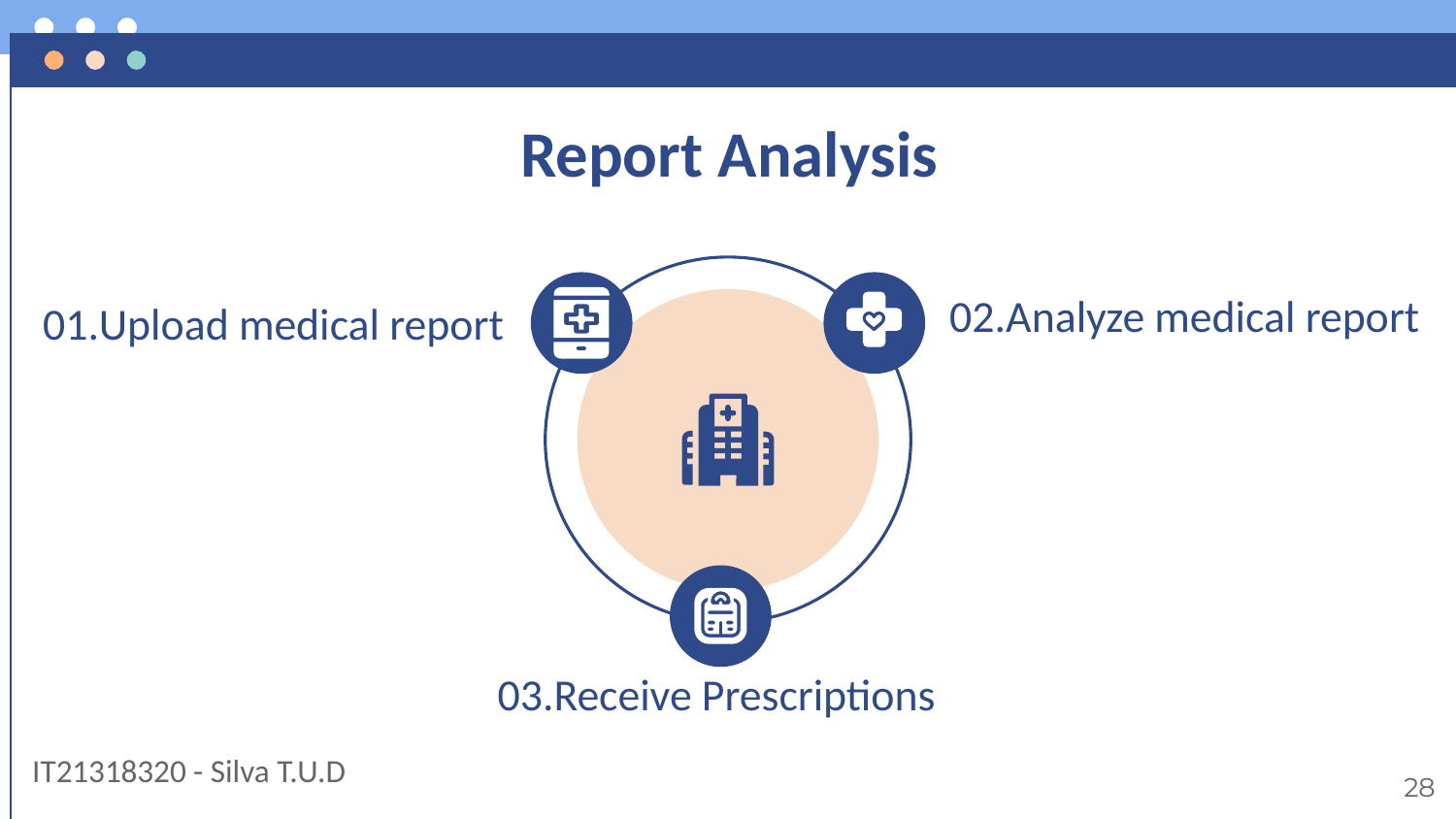

# Report Analysis

02.Analyze medical report
01.Upload medical report

03.Receive Prescriptions
IT21318320 - Silva T.U.D
28